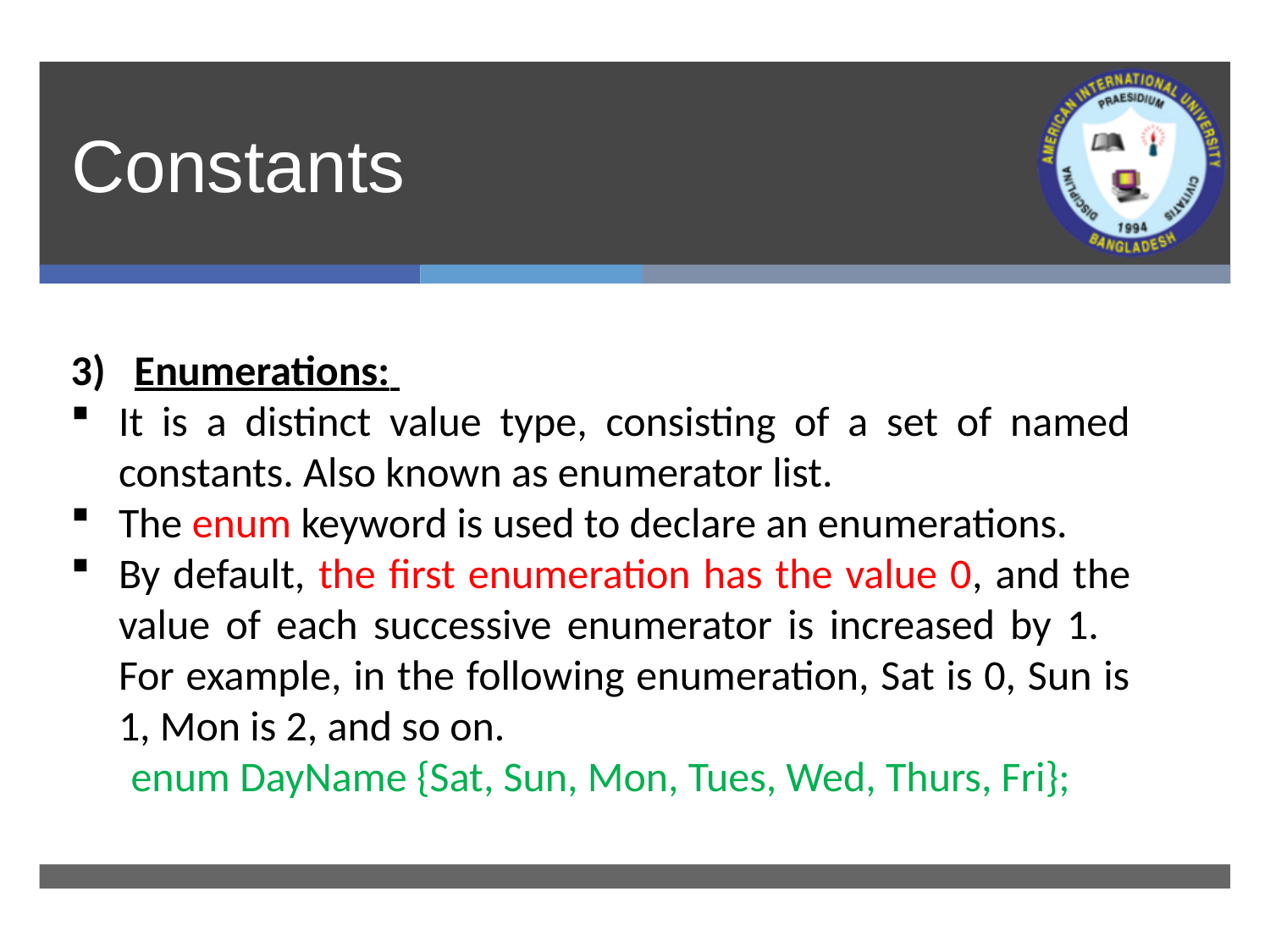

# Constants
Enumerations:
It is a distinct value type, consisting of a set of named constants. Also known as enumerator list.
The enum keyword is used to declare an enumerations.
By default, the first enumeration has the value 0, and the value of each successive enumerator is increased by 1.   For example, in the following enumeration, Sat is 0, Sun is 1, Mon is 2, and so on.
enum DayName {Sat, Sun, Mon, Tues, Wed, Thurs, Fri};